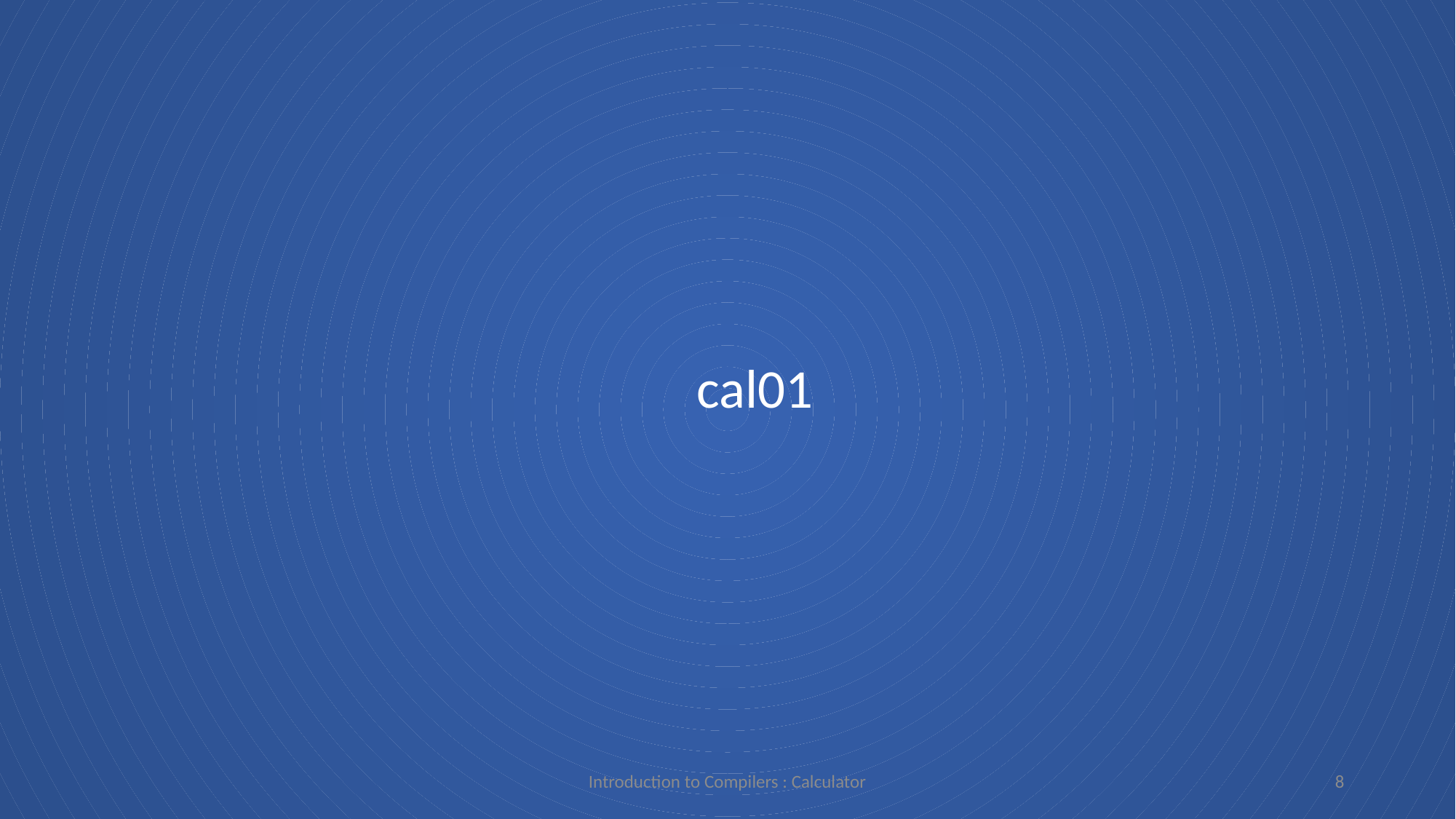

cal01
Introduction to Compilers : Calculator
8